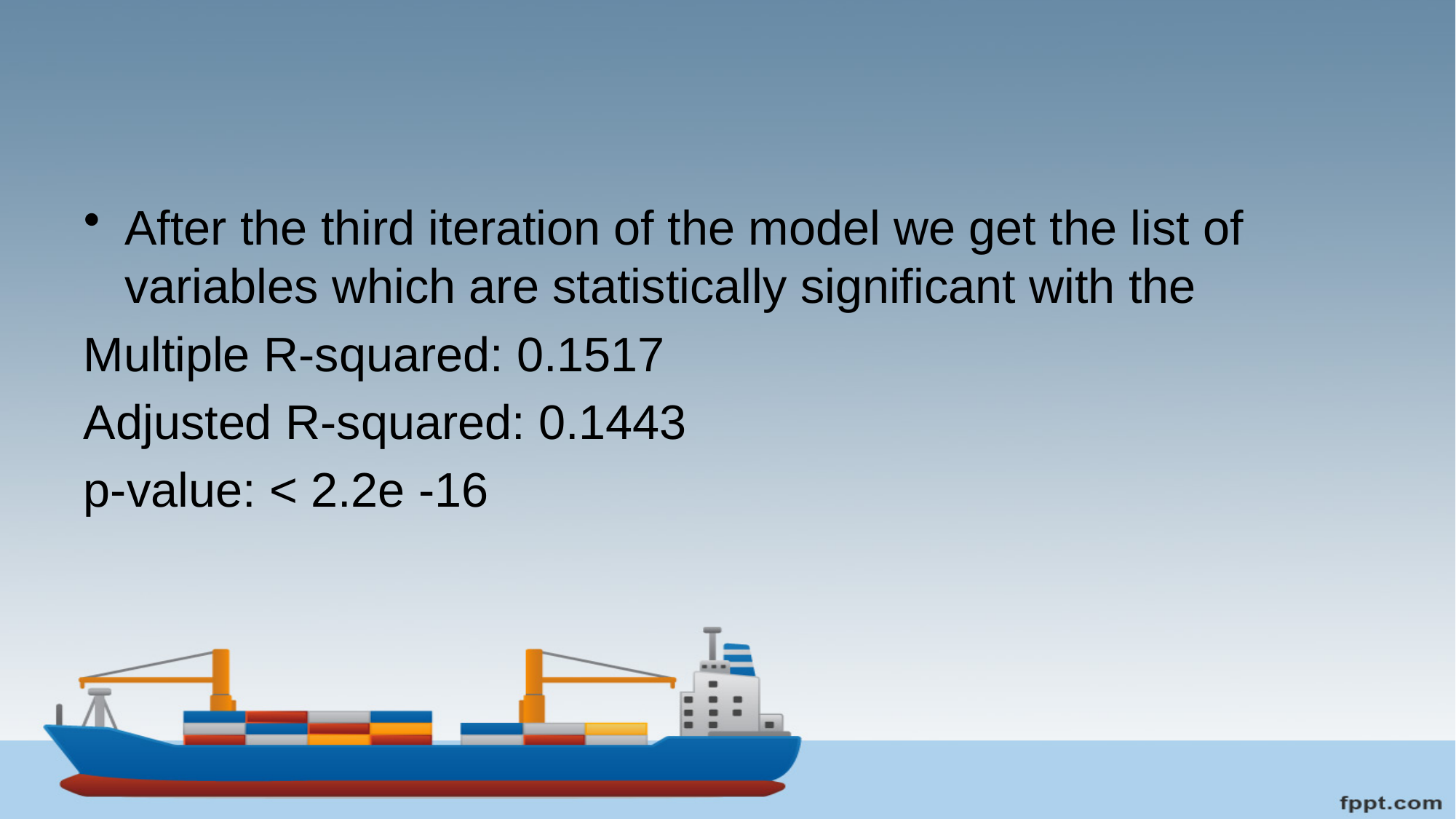

#
After the third iteration of the model we get the list of variables which are statistically significant with the
Multiple R-squared: 0.1517
Adjusted R-squared: 0.1443
p-value: < 2.2e -16